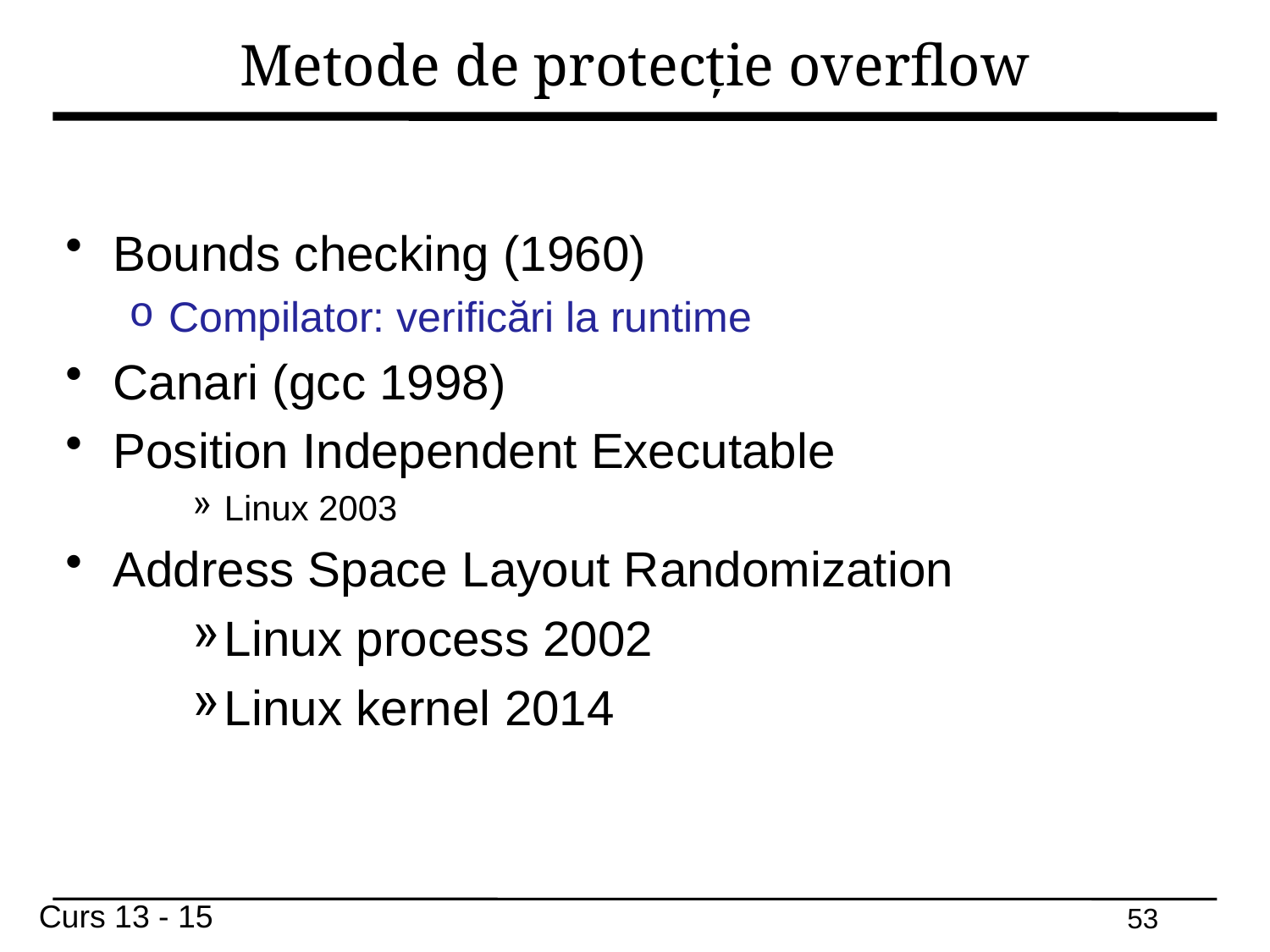

# Metode de protecție overflow
Bounds checking (1960)
Compilator: verificări la runtime
Canari (gcc 1998)
Position Independent Executable
Linux 2003
Address Space Layout Randomization
Linux process 2002
Linux kernel 2014